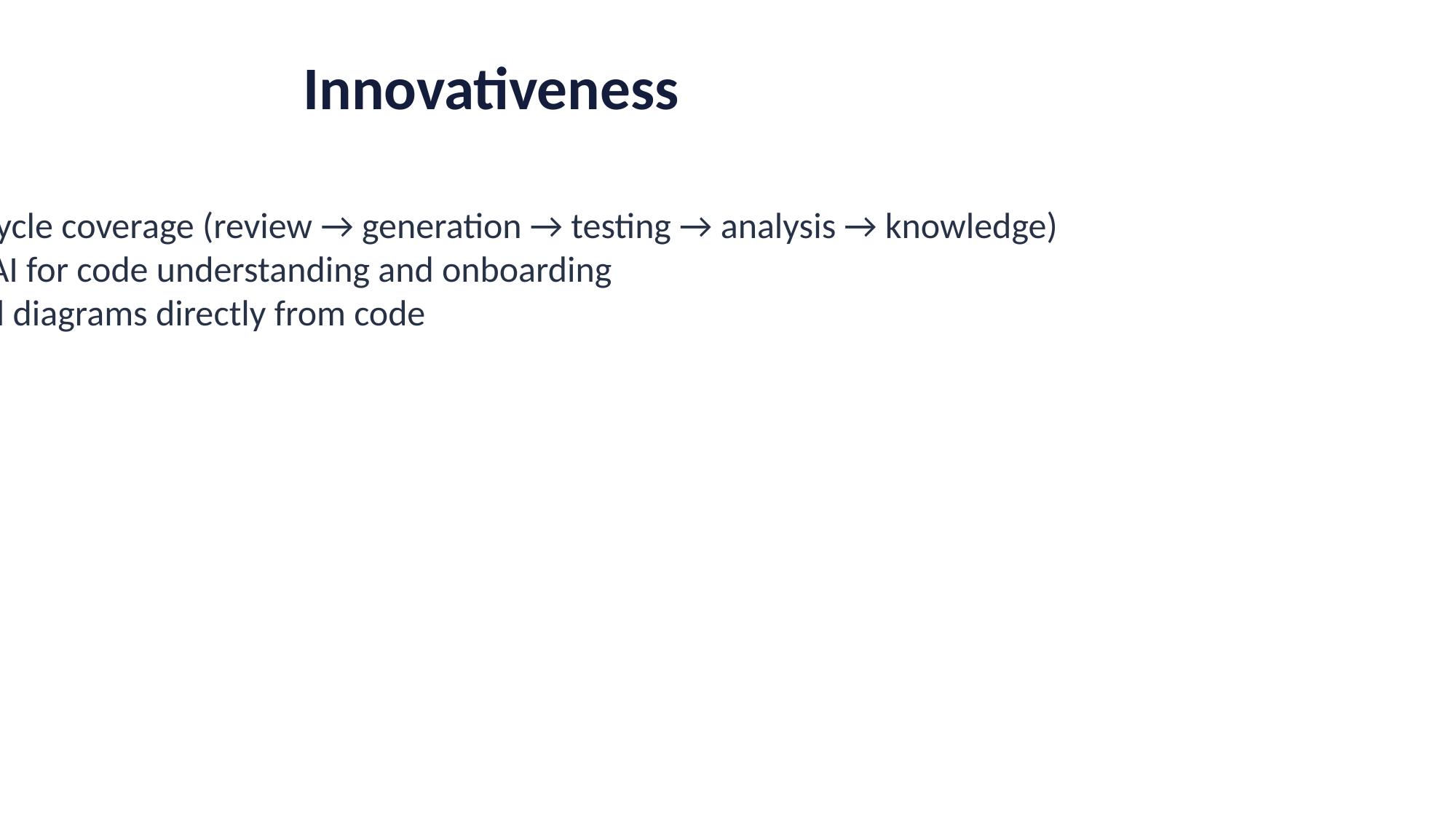

Innovativeness

End-to-end lifecycle coverage (review → generation → testing → analysis → knowledge)
Conversational AI for code understanding and onboarding
Generates visual diagrams directly from code